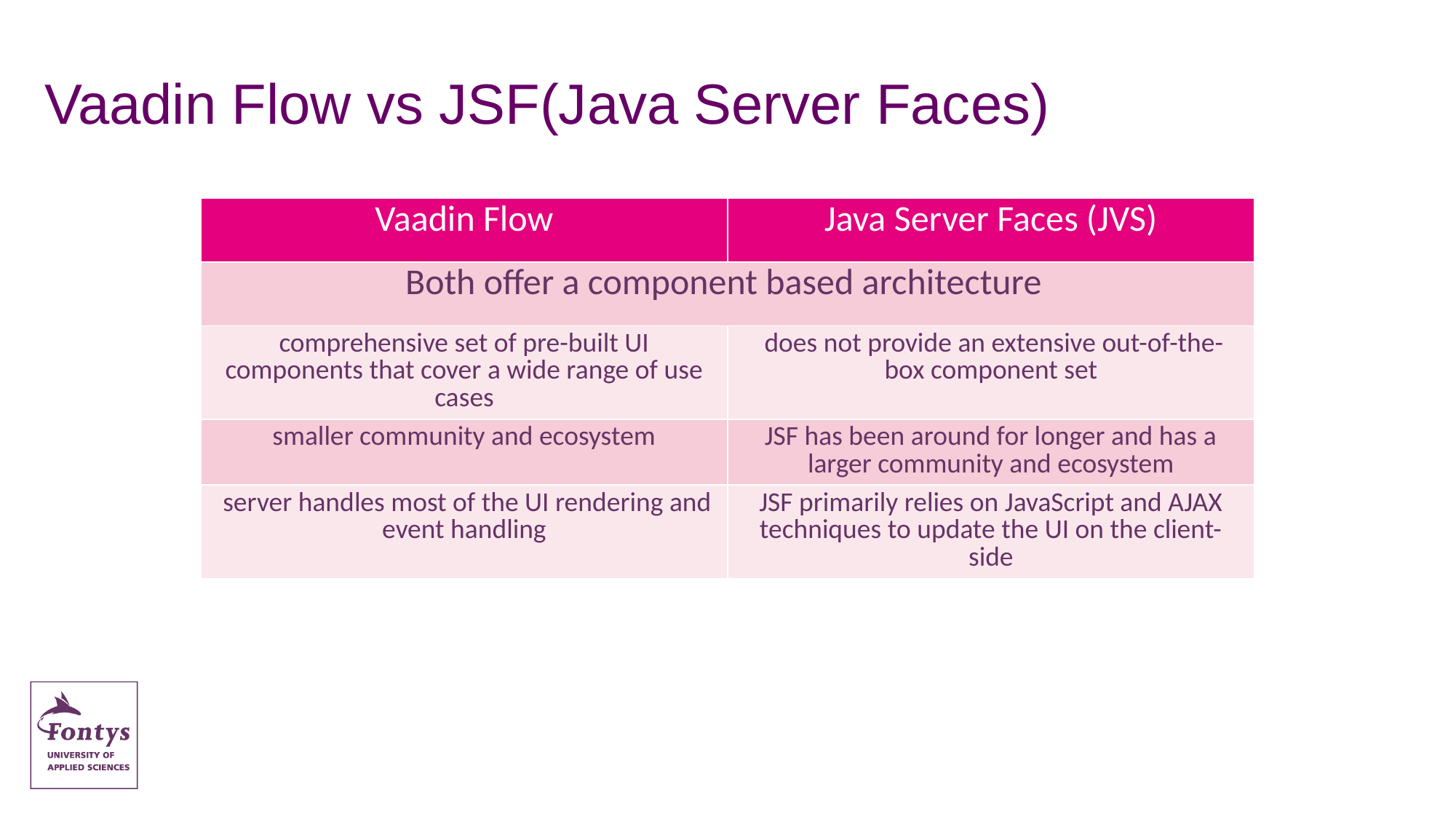

# Vaadin Flow vs JSF(Java Server Faces)
| Vaadin Flow | Java Server Faces (JVS) |
| --- | --- |
| Both offer a component based architecture |  |
| comprehensive set of pre-built UI components that cover a wide range of use cases | does not provide an extensive out-of-the-box component set |
| smaller community and ecosystem | JSF has been around for longer and has a larger community and ecosystem |
| server handles most of the UI rendering and event handling | JSF primarily relies on JavaScript and AJAX techniques to update the UI on the client-side |